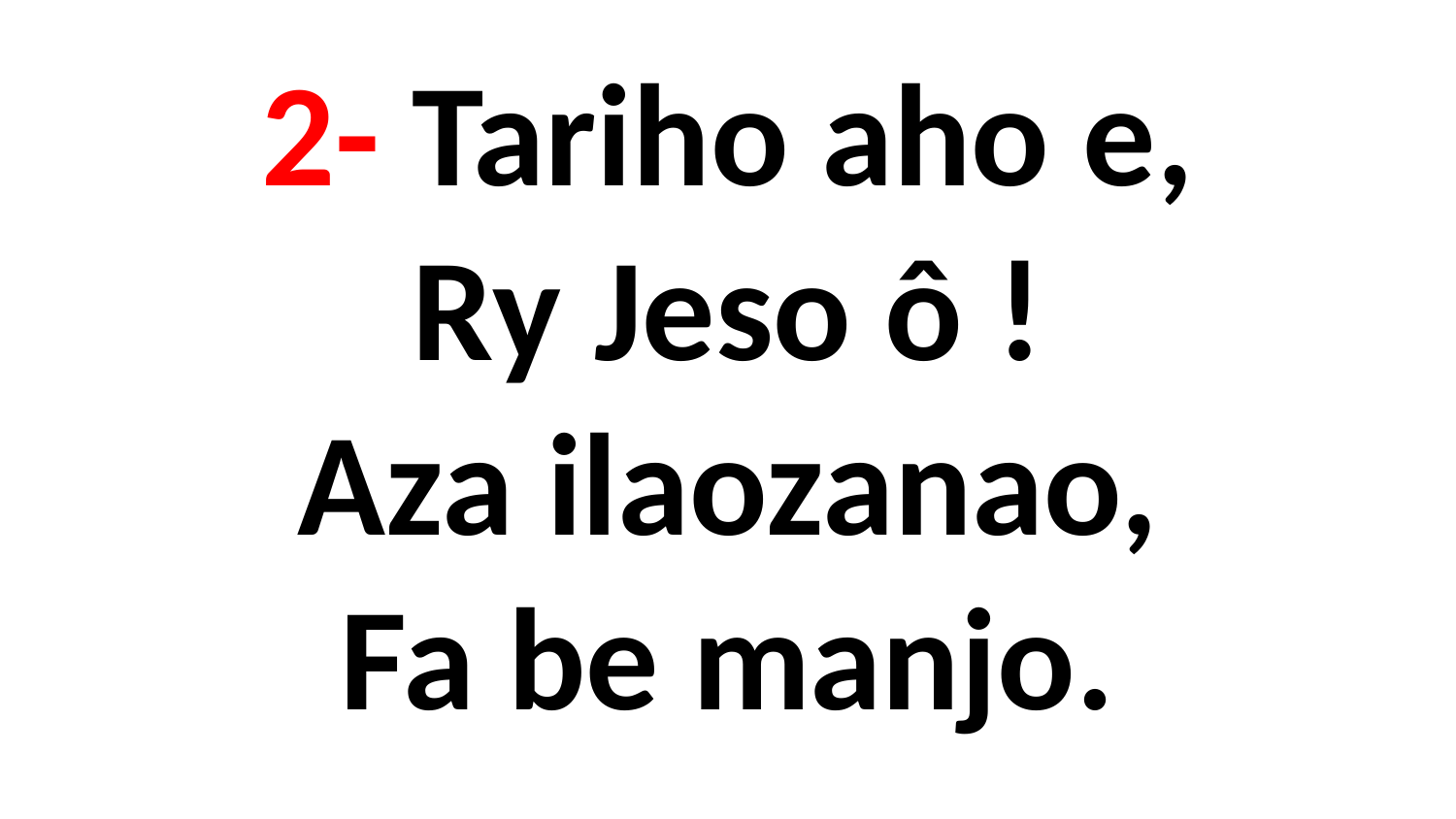

# 2- Tariho aho e, Ry Jeso ô ! Aza ilaozanao, Fa be manjo.